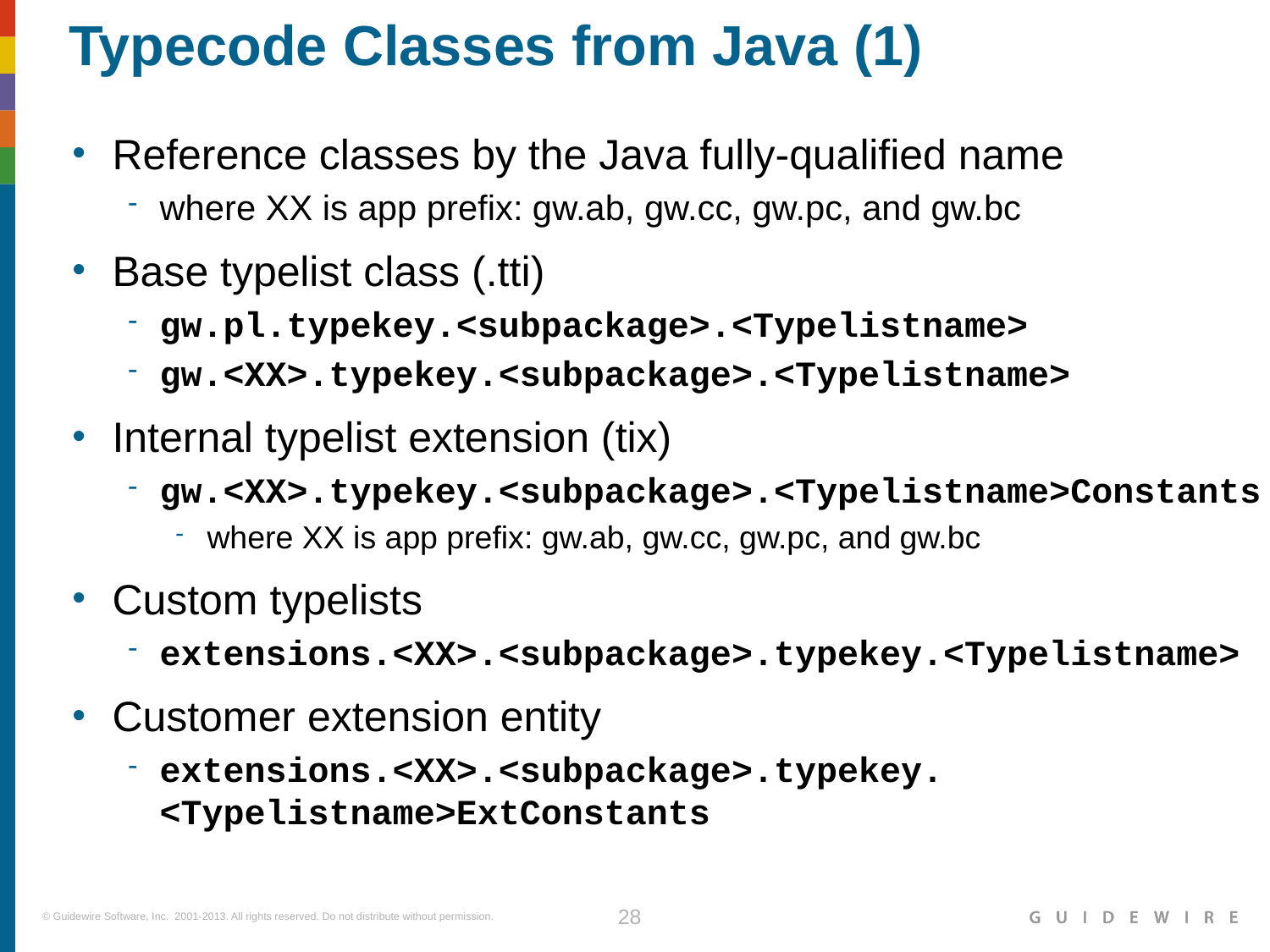

# Typecode Classes from Java (1)
Reference classes by the Java fully-qualified name
where XX is app prefix: gw.ab, gw.cc, gw.pc, and gw.bc
Base typelist class (.tti)
gw.pl.typekey.<subpackage>.<Typelistname>
gw.<XX>.typekey.<subpackage>.<Typelistname>
Internal typelist extension (tix)
gw.<XX>.typekey.<subpackage>.<Typelistname>Constants
where XX is app prefix: gw.ab, gw.cc, gw.pc, and gw.bc
Custom typelists
extensions.<XX>.<subpackage>.typekey.<Typelistname>
Customer extension entity
extensions.<XX>.<subpackage>.typekey.
<Typelistname>ExtConstants